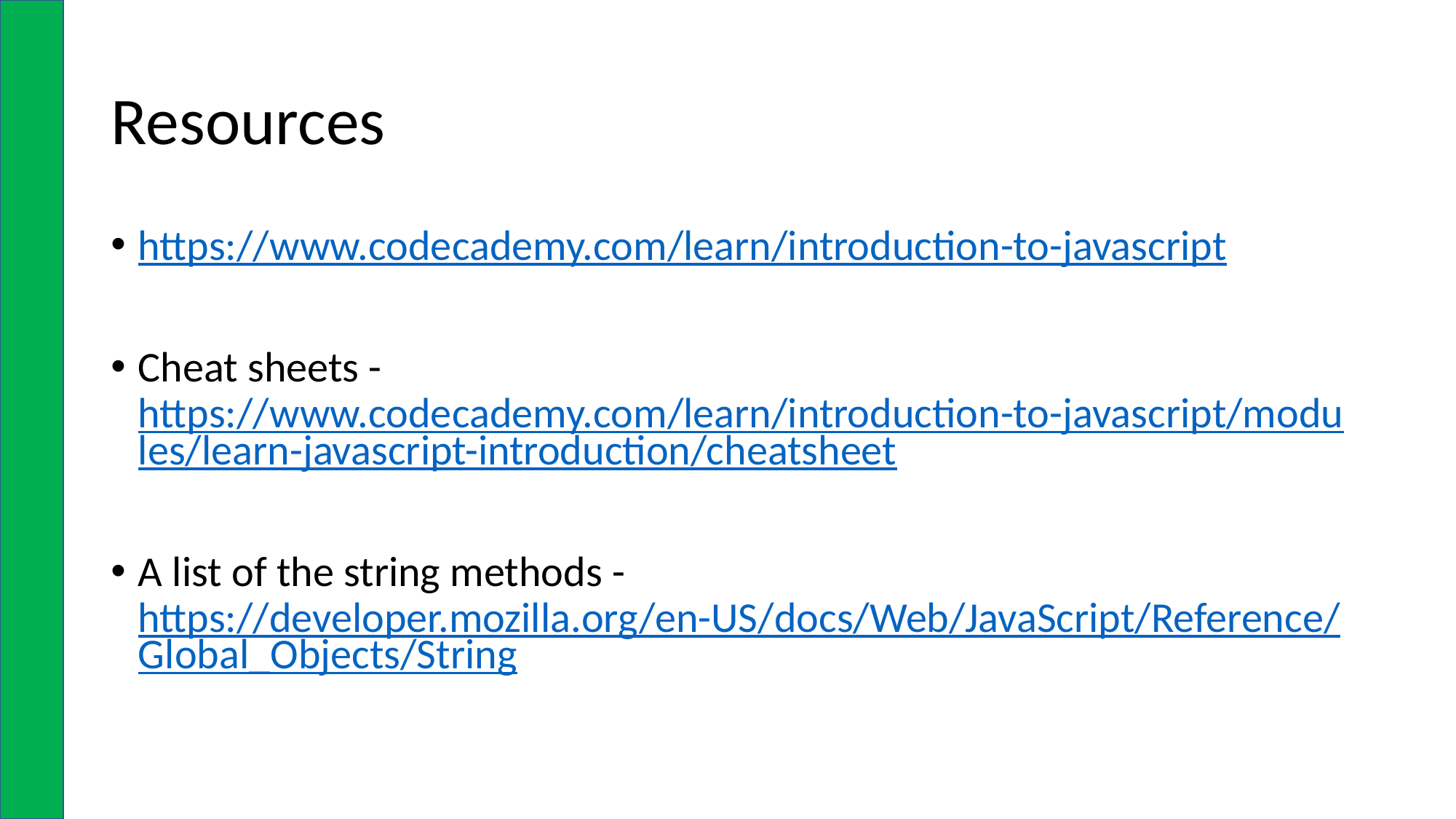

# Resources
https://www.codecademy.com/learn/introduction-to-javascript

Cheat sheets - https://www.codecademy.com/learn/introduction-to-javascript/modules/learn-javascript-introduction/cheatsheet

A list of the string methods - https://developer.mozilla.org/en-US/docs/Web/JavaScript/Reference/Global_Objects/String